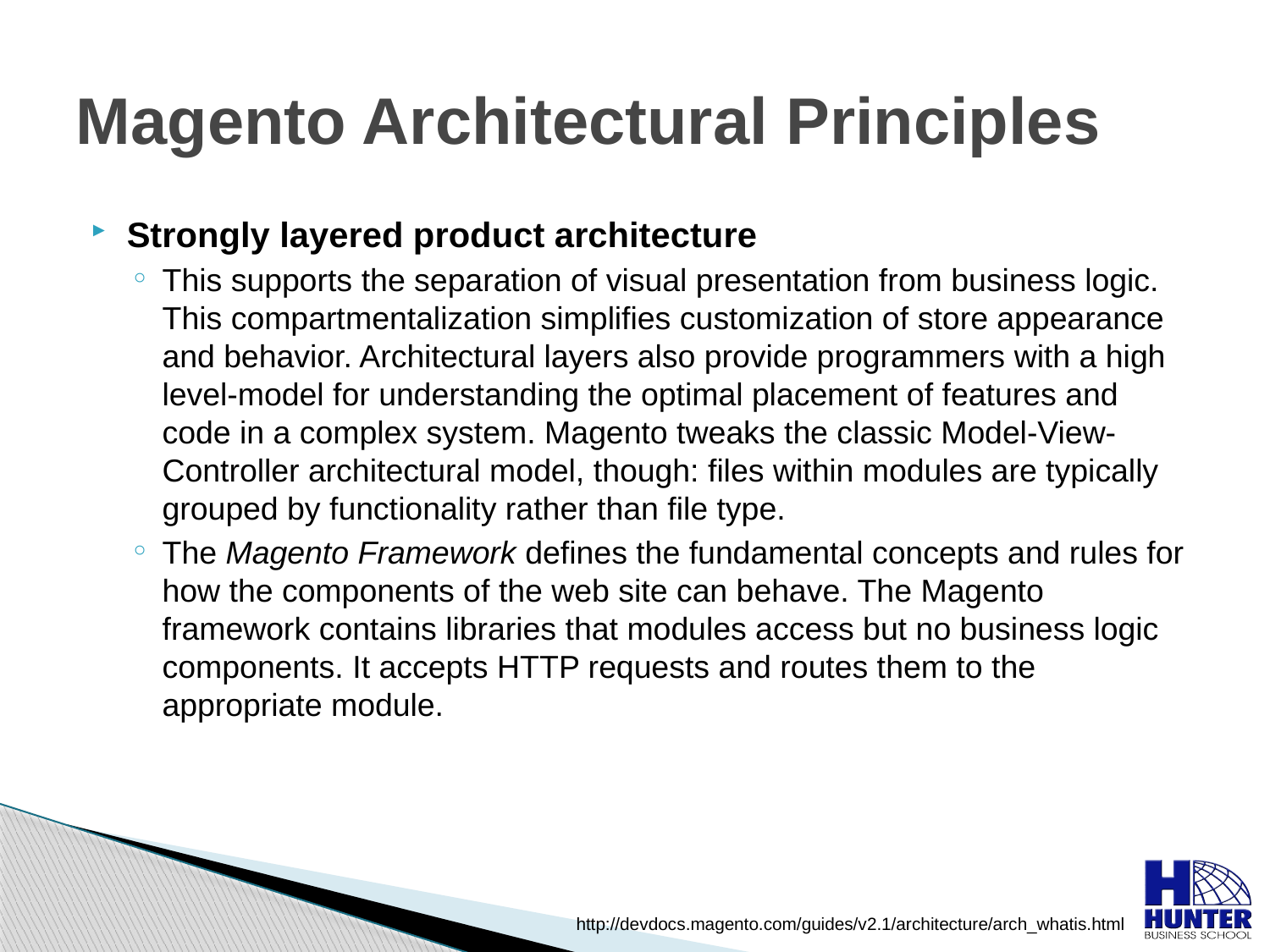

# Magento Architectural Principles
Strongly layered product architecture
This supports the separation of visual presentation from business logic. This compartmentalization simplifies customization of store appearance and behavior. Architectural layers also provide programmers with a high level-model for understanding the optimal placement of features and code in a complex system. Magento tweaks the classic Model-View-Controller architectural model, though: files within modules are typically grouped by functionality rather than file type.
The Magento Framework defines the fundamental concepts and rules for how the components of the web site can behave. The Magento framework contains libraries that modules access but no business logic components. It accepts HTTP requests and routes them to the appropriate module.
http://devdocs.magento.com/guides/v2.1/architecture/arch_whatis.html